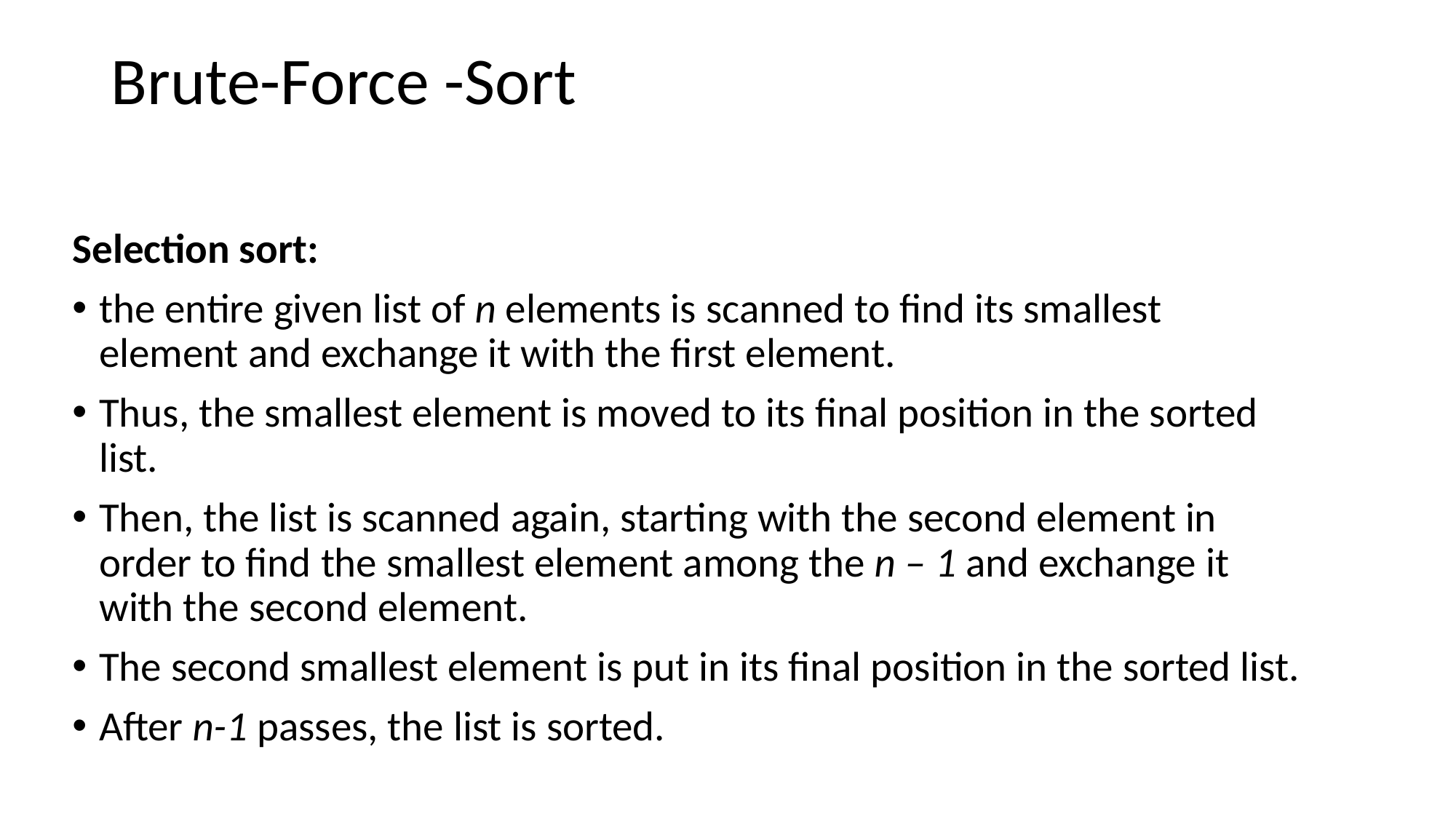

# Brute-Force -Sort
Selection sort:
the entire given list of n elements is scanned to find its smallest element and exchange it with the first element.
Thus, the smallest element is moved to its final position in the sorted list.
Then, the list is scanned again, starting with the second element in order to find the smallest element among the n – 1 and exchange it with the second element.
The second smallest element is put in its final position in the sorted list.
After n-1 passes, the list is sorted.